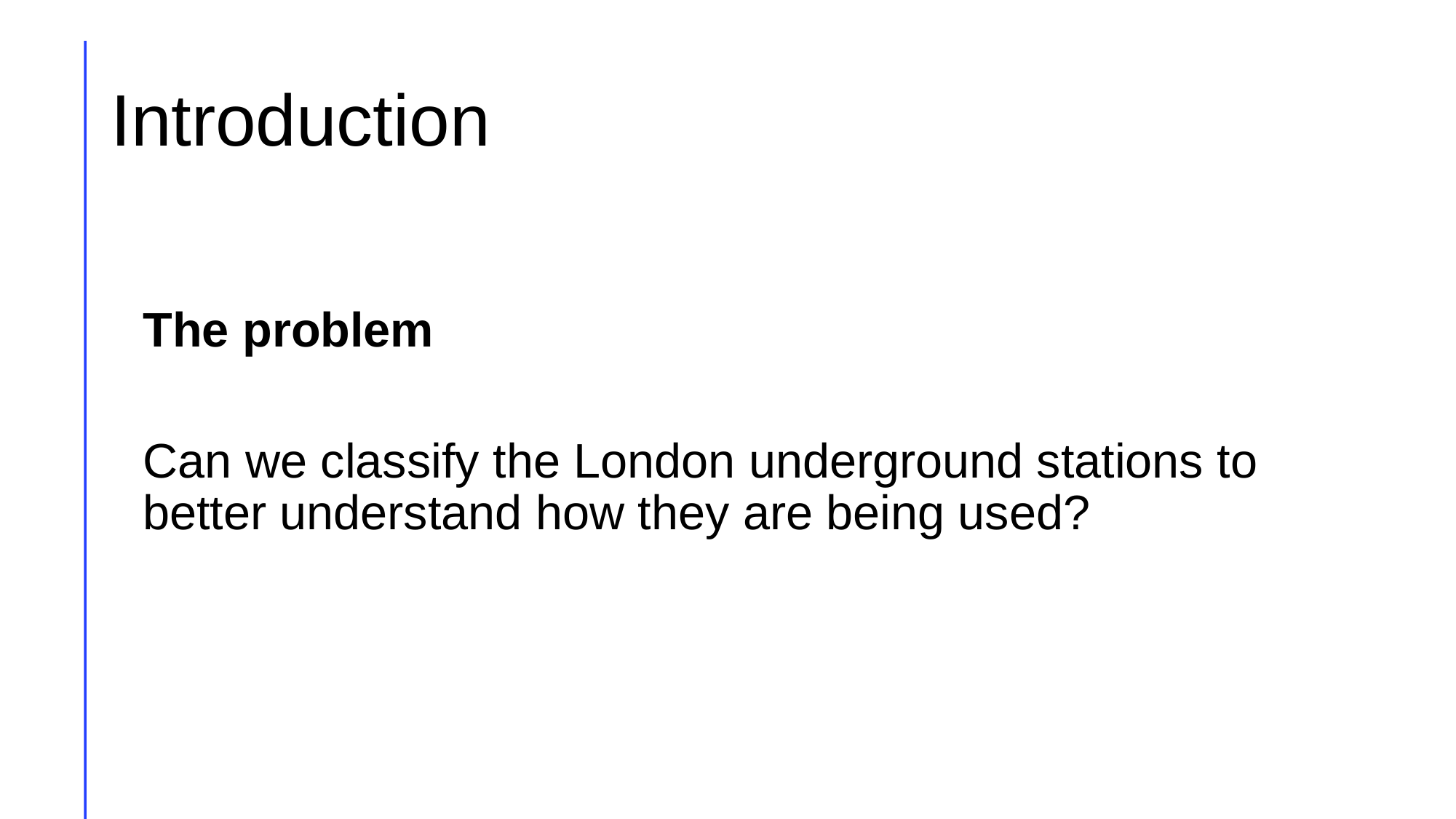

# Introduction
The problem

Can we classify the London underground stations to better understand how they are being used?